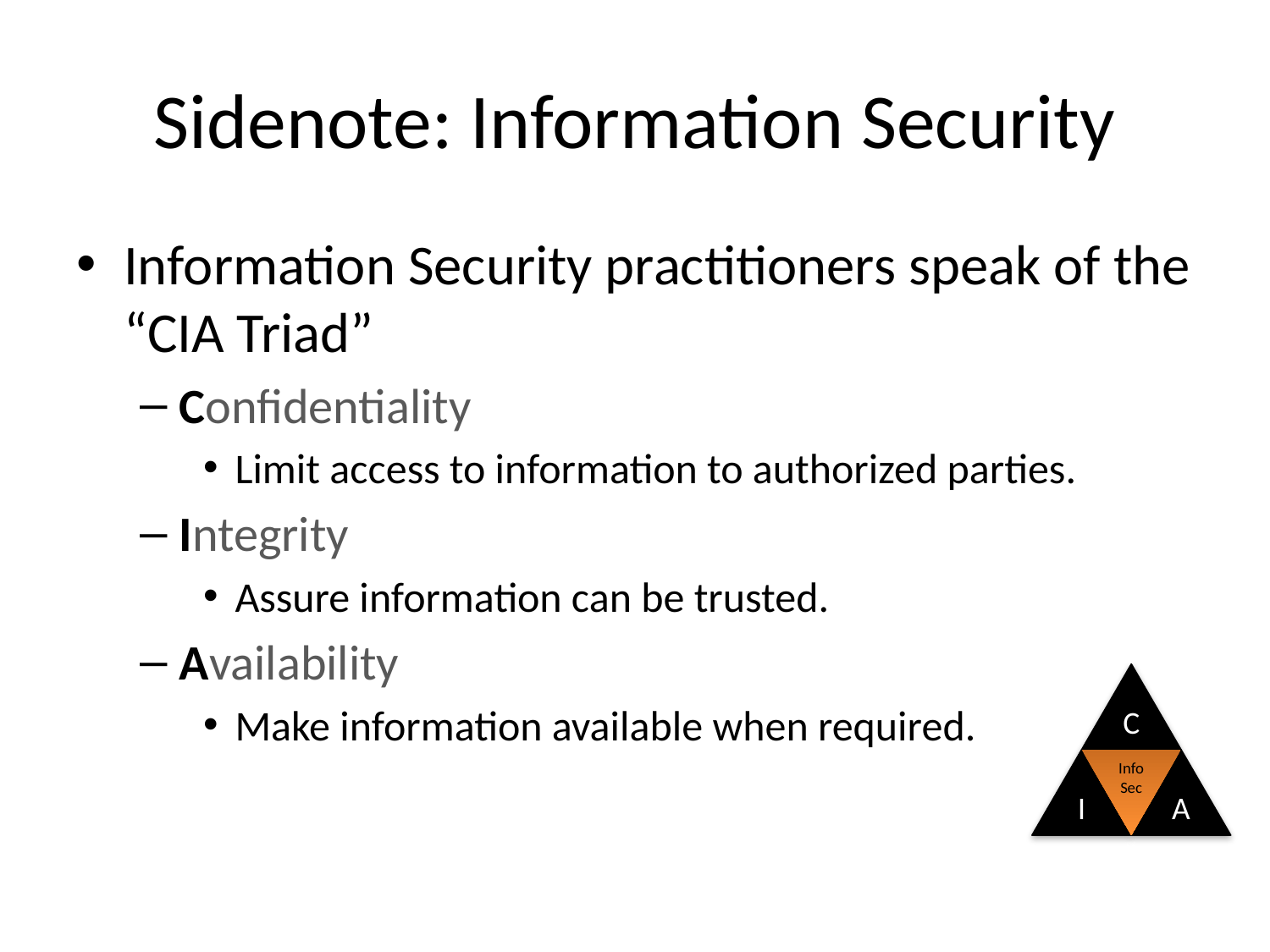

# Sidenote: Information Security
Information Security practitioners speak of the “CIA Triad”
Confidentiality
Limit access to information to authorized parties.
Integrity
Assure information can be trusted.
Availability
Make information available when required.
C
I

A
Info
Sec